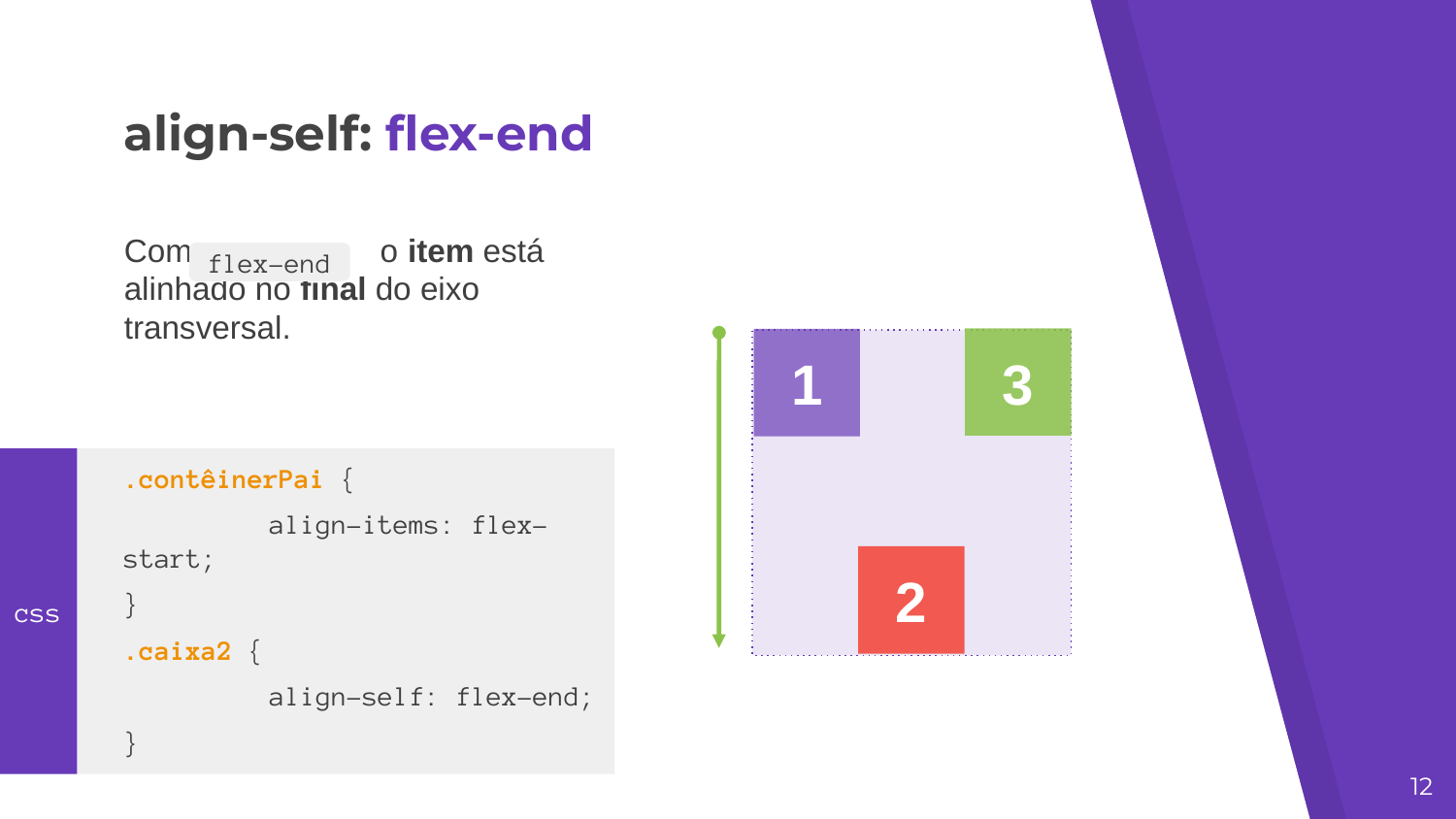

align-self: flex-end
Com                     o item está alinhado no final do eixo transversal.

.contêinerPai {
	align-items: flex-start;
}
.caixa2 {
	align-self: flex-end;
}

flex-end
3
1

css

2
12